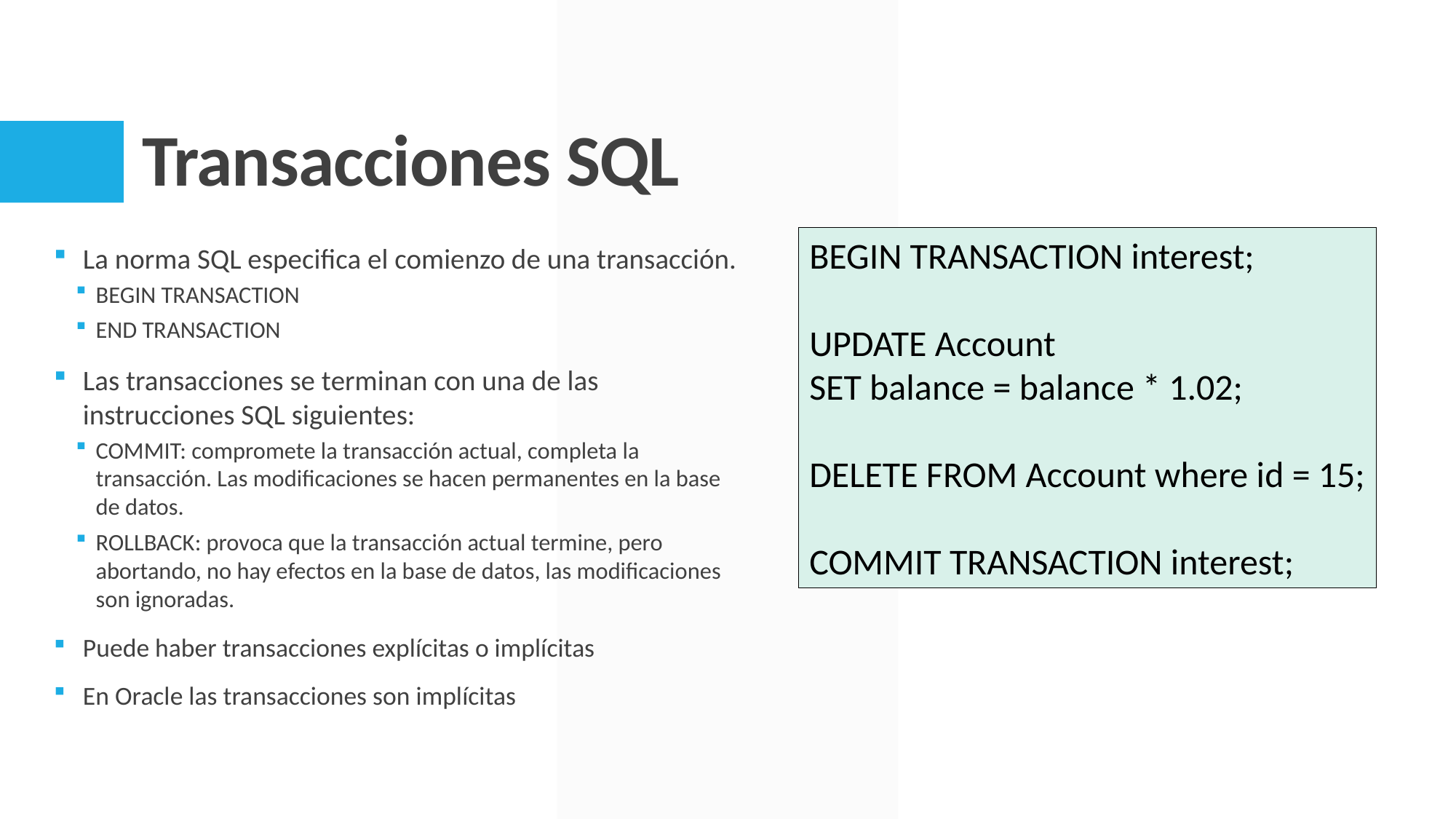

# Transacciones SQL
BEGIN TRANSACTION interest;

UPDATE Account
SET balance = balance * 1.02;

DELETE FROM Account where id = 15;

COMMIT TRANSACTION interest;
La norma SQL especifica el comienzo de una transacción.
BEGIN TRANSACTION
END TRANSACTION
Las transacciones se terminan con una de las instrucciones SQL siguientes:
COMMIT: compromete la transacción actual, completa la transacción. Las modificaciones se hacen permanentes en la base de datos.
ROLLBACK: provoca que la transacción actual termine, pero abortando, no hay efectos en la base de datos, las modificaciones son ignoradas.
Puede haber transacciones explícitas o implícitas
En Oracle las transacciones son implícitas